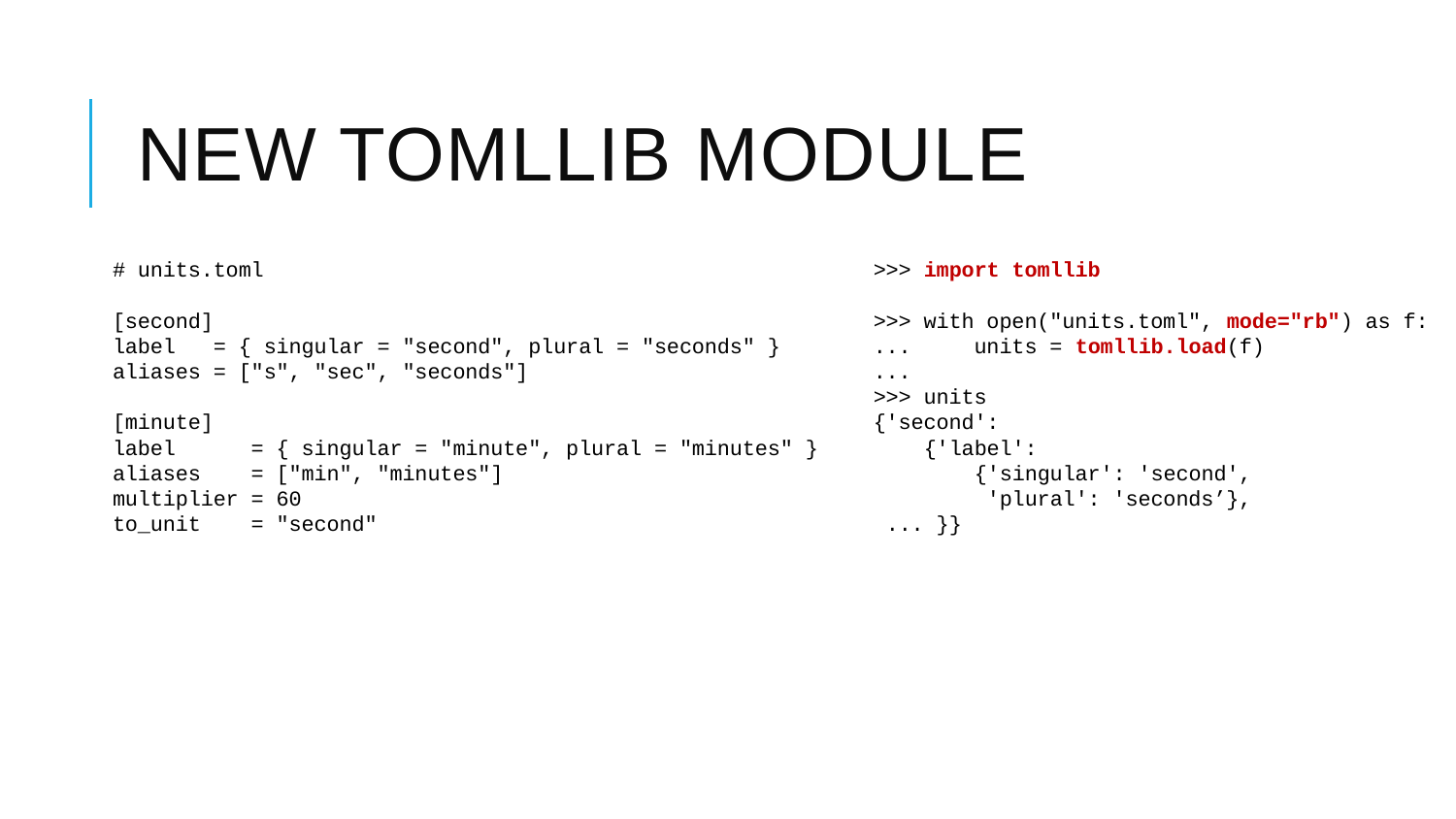

# NEW TOMLlib MODULE
# units.toml

[second]
label   = { singular = "second", plural = "seconds" }
aliases = ["s", "sec", "seconds"]

[minute]
label      = { singular = "minute", plural = "minutes" }
aliases    = ["min", "minutes"]
multiplier = 60
to_unit    = "second"
>>> import tomllib

>>> with open("units.toml", mode="rb") as f:
...     units = tomllib.load(f)
...
>>> units
{'second':
    {'label':
        {'singular': 'second',
         'plural': 'seconds’},
 ... }}